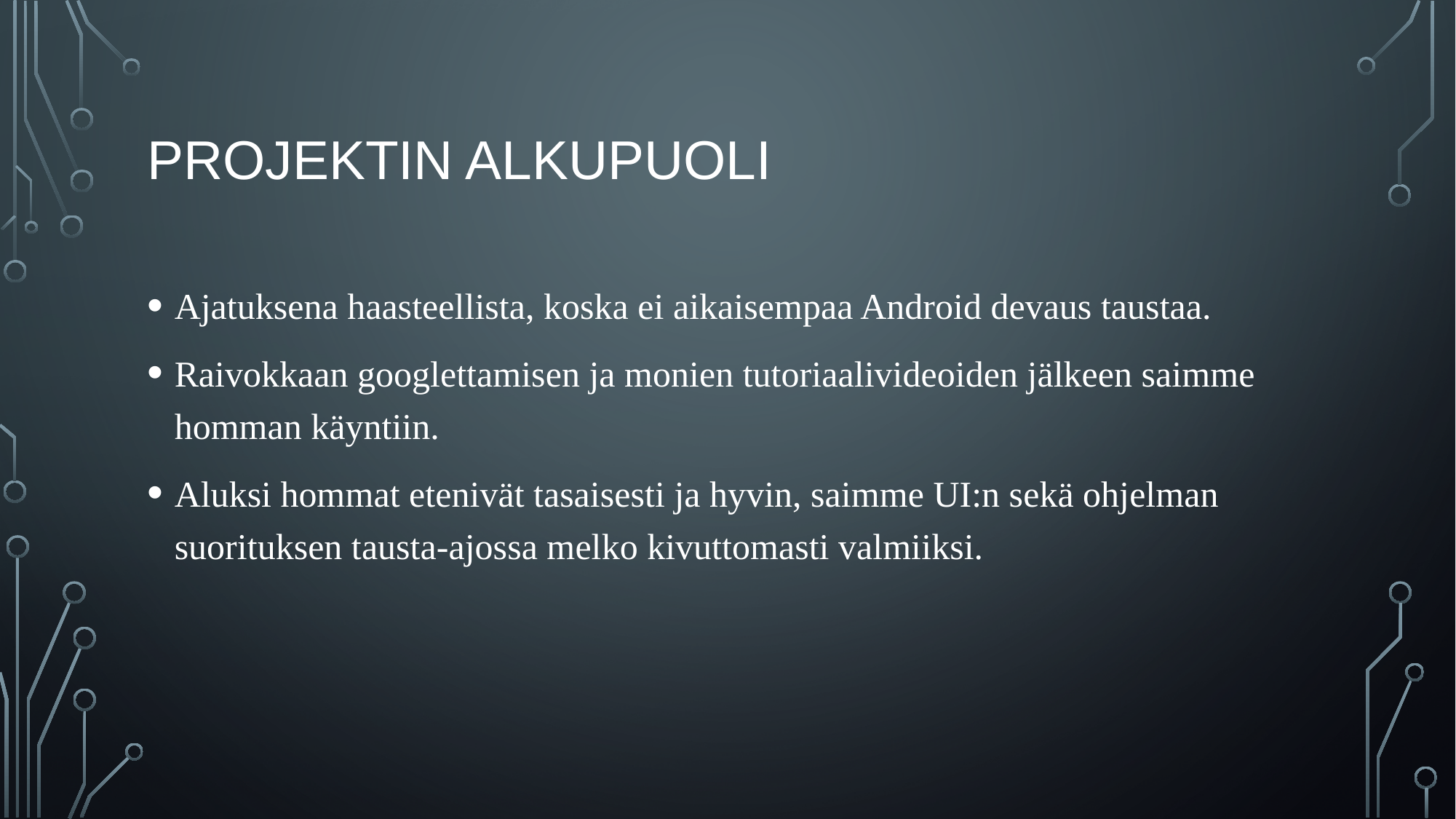

# Projektin alkupuoli
Ajatuksena haasteellista, koska ei aikaisempaa Android devaus taustaa.
Raivokkaan googlettamisen ja monien tutoriaalivideoiden jälkeen saimme homman käyntiin.
Aluksi hommat etenivät tasaisesti ja hyvin, saimme UI:n sekä ohjelman suorituksen tausta-ajossa melko kivuttomasti valmiiksi.